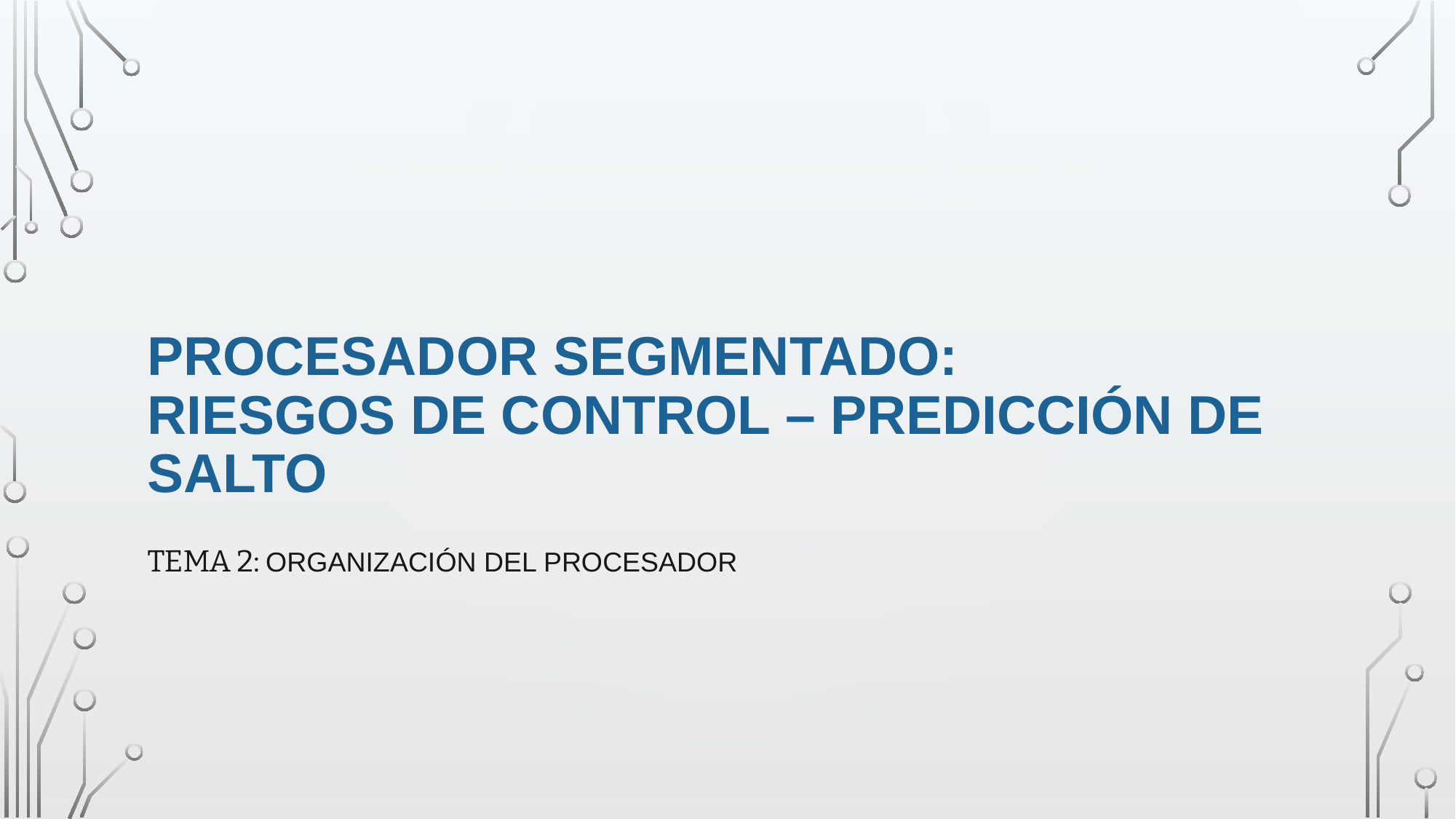

# procesador segmentado: riesgos de control – predicción de salto
Tema 2: organización del procesador